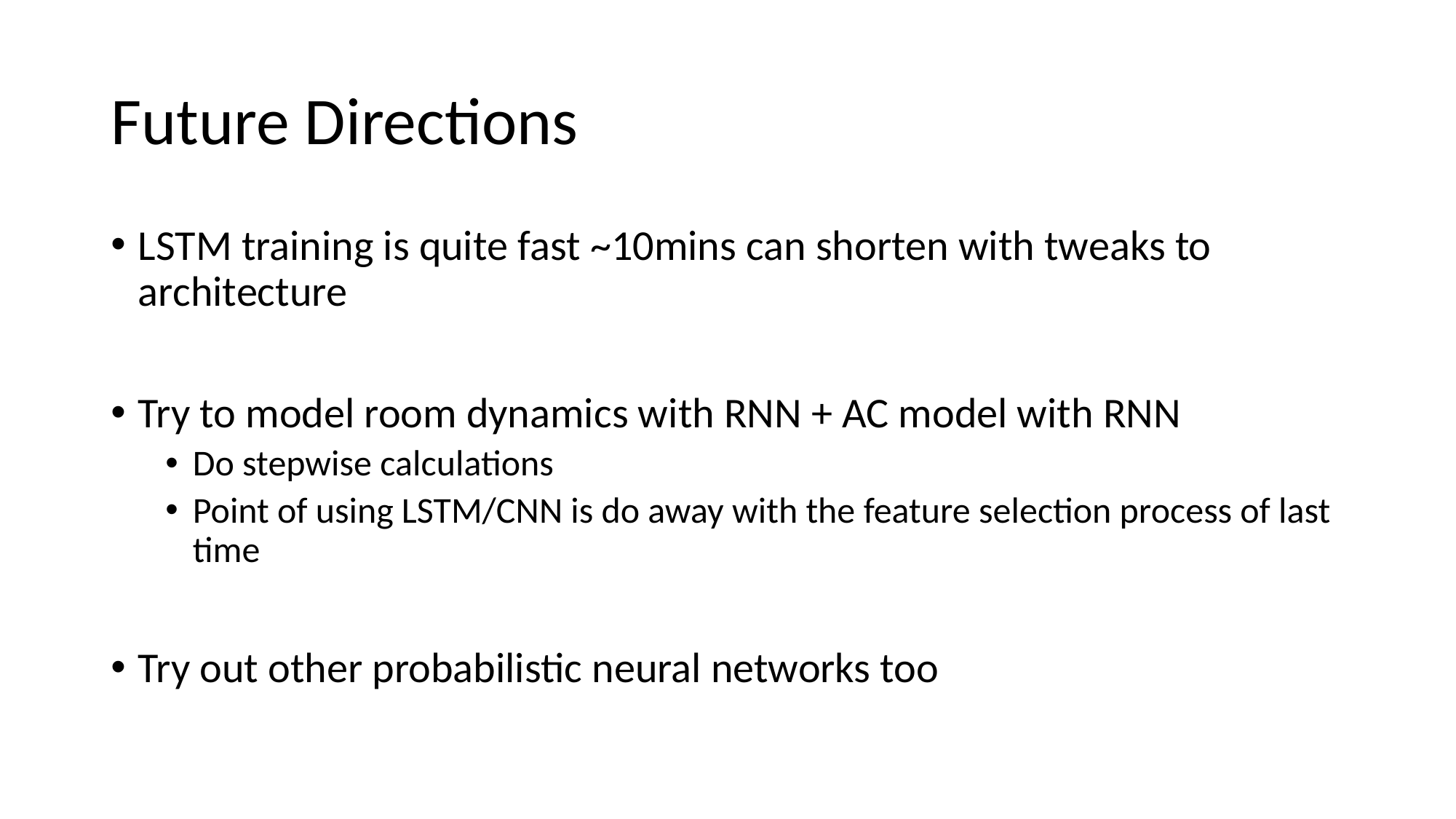

# Future Directions
LSTM training is quite fast ~10mins can shorten with tweaks to architecture

Try to model room dynamics with RNN + AC model with RNN
Do stepwise calculations
Point of using LSTM/CNN is do away with the feature selection process of last time

Try out other probabilistic neural networks too